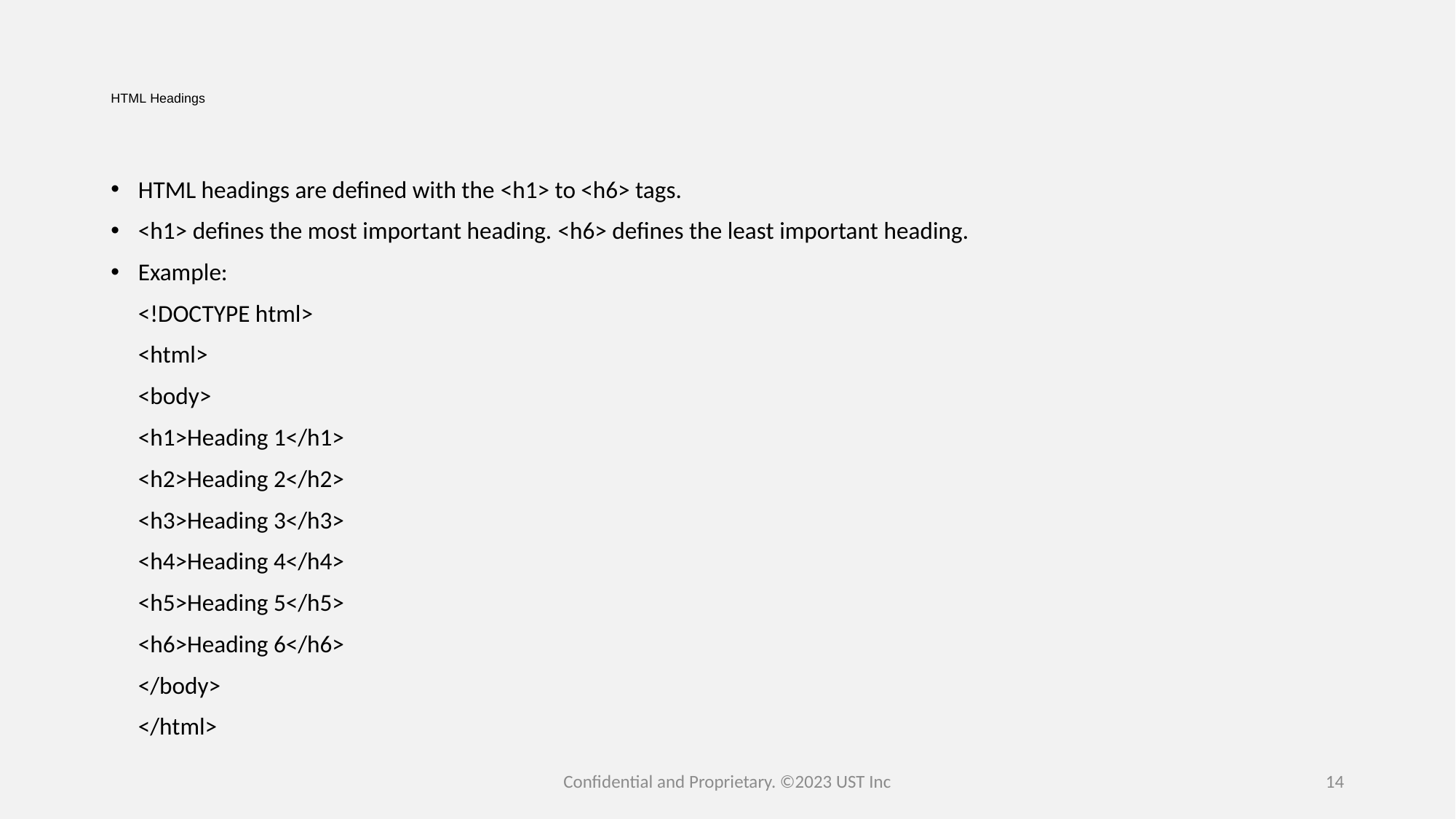

# HTML Headings

HTML headings are defined with the <h1> to <h6> tags.
<h1> defines the most important heading. <h6> defines the least important heading.
Example:
     <!DOCTYPE html>
     <html>
     <body>
     <h1>Heading 1</h1>
     <h2>Heading 2</h2>
     <h3>Heading 3</h3>
     <h4>Heading 4</h4>
     <h5>Heading 5</h5>
     <h6>Heading 6</h6>
     </body>
     </html>
Confidential and Proprietary. ©2023 UST Inc
14